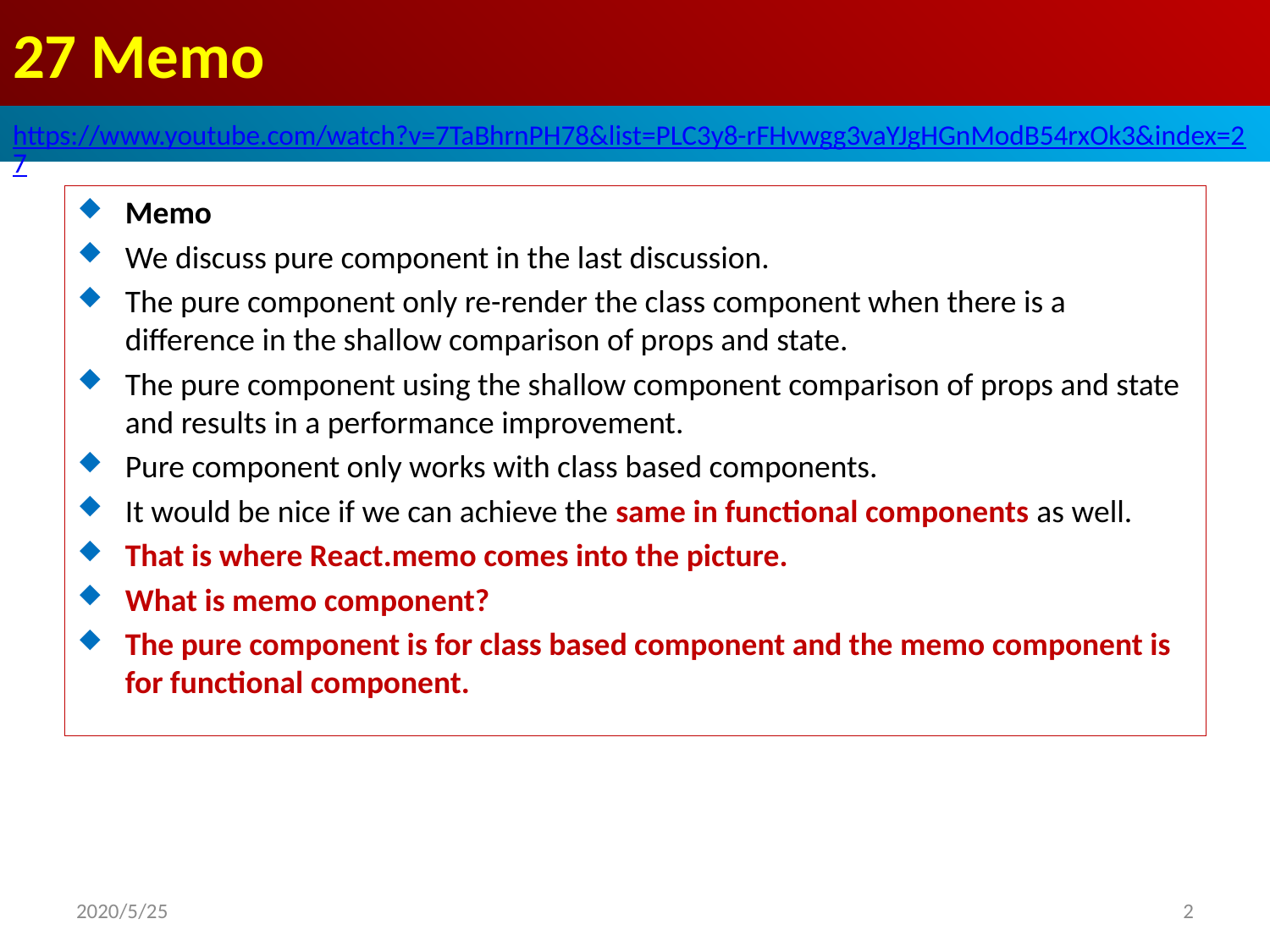

# 27 Memo
https://www.youtube.com/watch?v=7TaBhrnPH78&list=PLC3y8-rFHvwgg3vaYJgHGnModB54rxOk3&index=27
Memo
We discuss pure component in the last discussion.
The pure component only re-render the class component when there is a difference in the shallow comparison of props and state.
The pure component using the shallow component comparison of props and state and results in a performance improvement.
Pure component only works with class based components.
It would be nice if we can achieve the same in functional components as well.
That is where React.memo comes into the picture.
What is memo component?
The pure component is for class based component and the memo component is for functional component.
2020/5/25
2